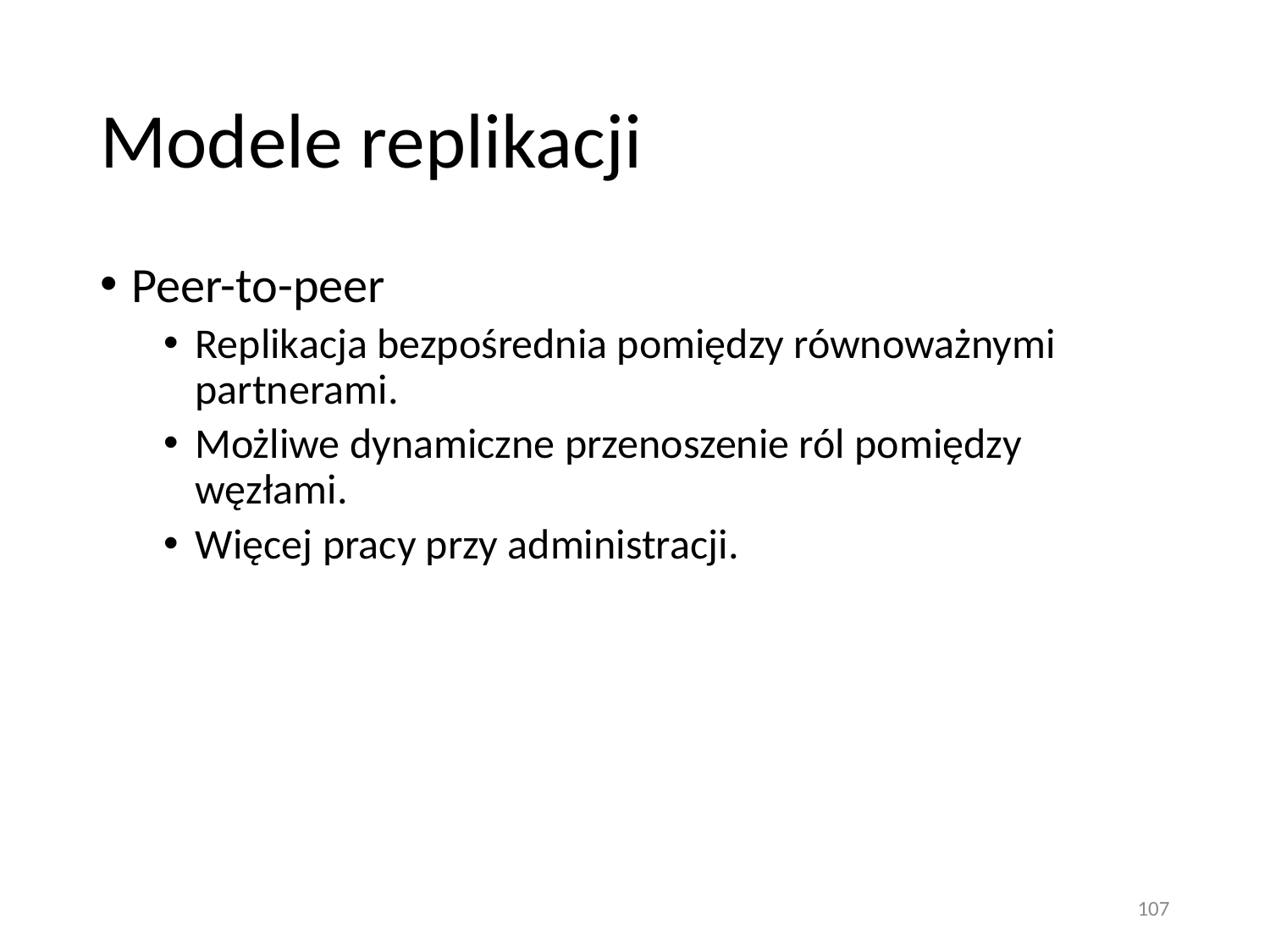

# Modele replikacji
Peer-to-peer
Replikacja bezpośrednia pomiędzy równoważnymi partnerami.
Możliwe dynamiczne przenoszenie ról pomiędzy węzłami.
Więcej pracy przy administracji.
107